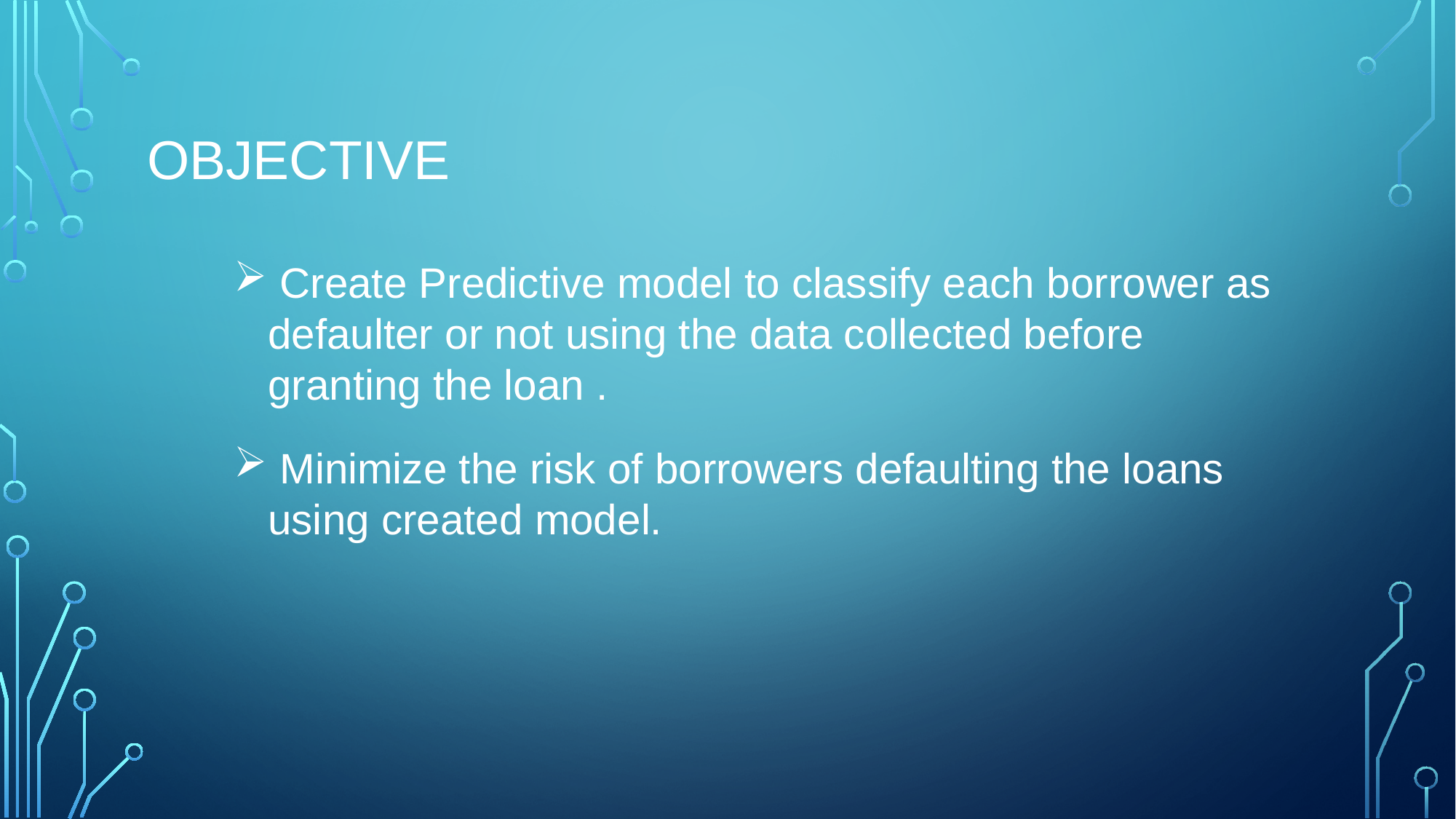

# Objective
 Create Predictive model to classify each borrower as defaulter or not using the data collected before granting the loan .

 Minimize the risk of borrowers defaulting the loans using created model.